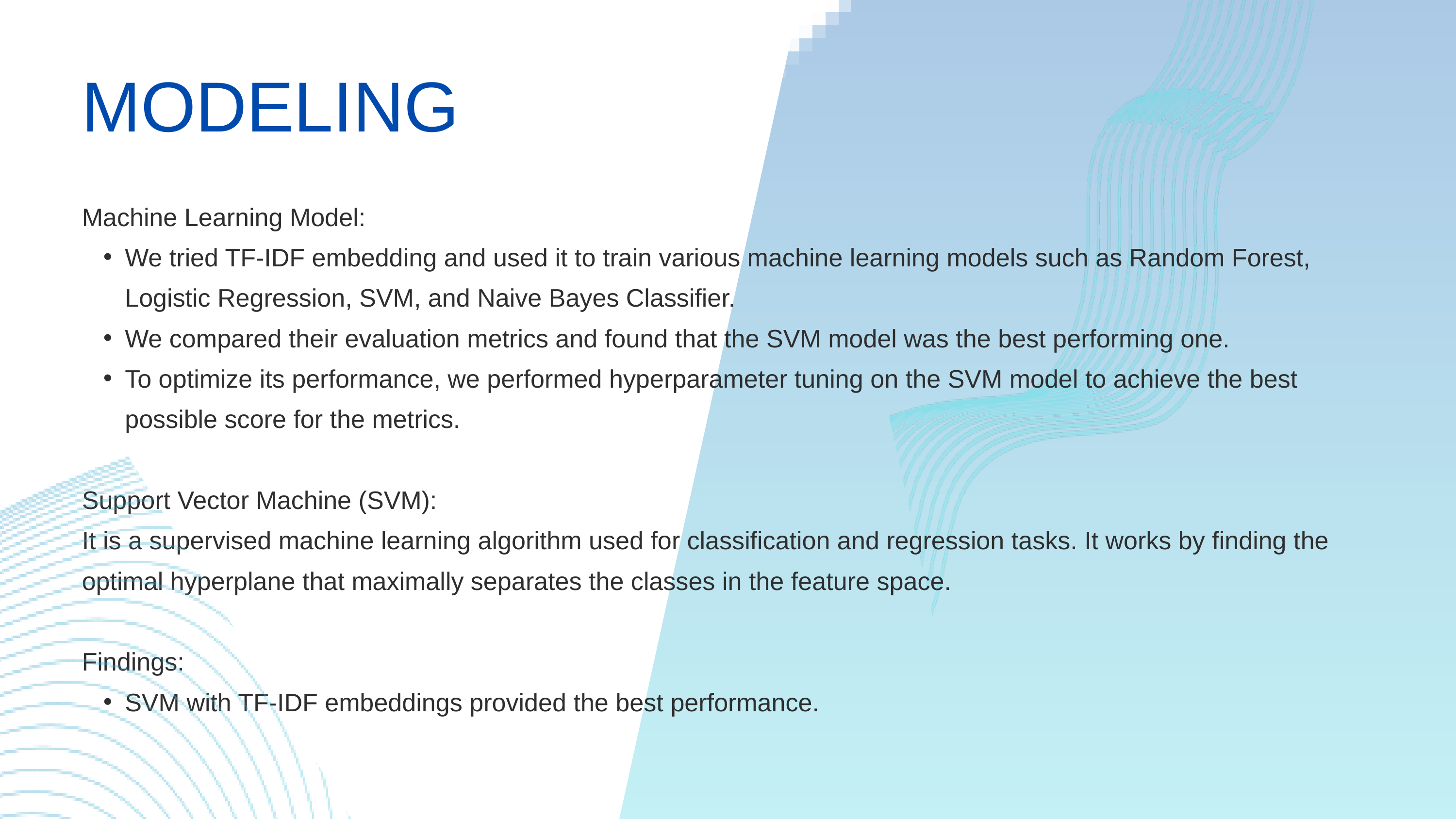

MODELING
Machine Learning Model:
We tried TF-IDF embedding and used it to train various machine learning models such as Random Forest, Logistic Regression, SVM, and Naive Bayes Classifier.
We compared their evaluation metrics and found that the SVM model was the best performing one.
To optimize its performance, we performed hyperparameter tuning on the SVM model to achieve the best possible score for the metrics.

Support Vector Machine (SVM):
It is a supervised machine learning algorithm used for classification and regression tasks. It works by finding the optimal hyperplane that maximally separates the classes in the feature space.

Findings:
SVM with TF-IDF embeddings provided the best performance.